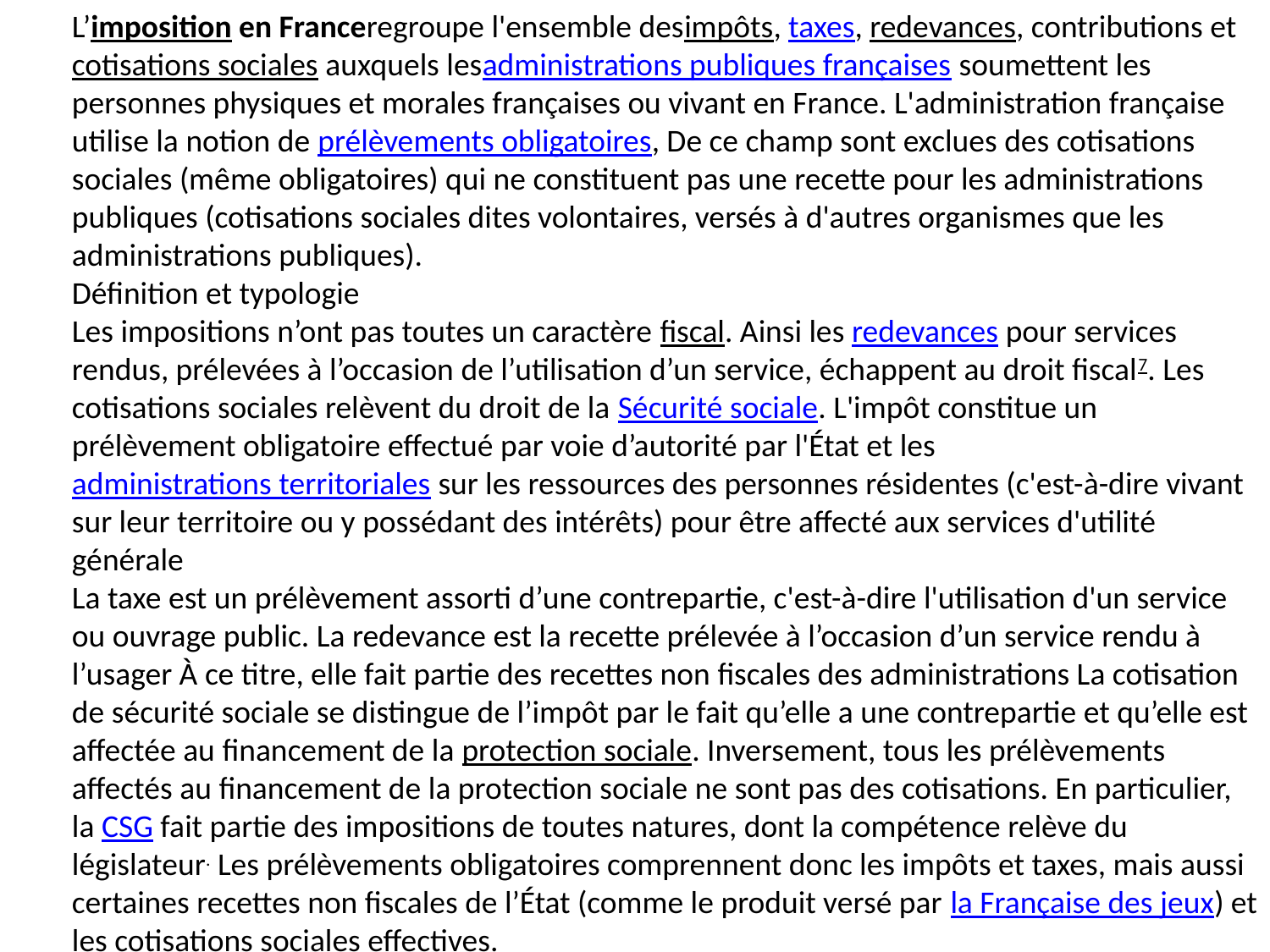

L’imposition en Franceregroupe l'ensemble desimpôts, taxes, redevances, contributions et cotisations sociales auxquels lesadministrations publiques françaises soumettent les personnes physiques et morales françaises ou vivant en France. L'administration française utilise la notion de prélèvements obligatoires, De ce champ sont exclues des cotisations sociales (même obligatoires) qui ne constituent pas une recette pour les administrations publiques (cotisations sociales dites volontaires, versés à d'autres organismes que les administrations publiques).
Définition et typologie
Les impositions n’ont pas toutes un caractère fiscal. Ainsi les redevances pour services rendus, prélevées à l’occasion de l’utilisation d’un service, échappent au droit fiscal7. Les cotisations sociales relèvent du droit de la Sécurité sociale. L'impôt constitue un prélèvement obligatoire effectué par voie d’autorité par l'État et les administrations territoriales sur les ressources des personnes résidentes (c'est-à-dire vivant sur leur territoire ou y possédant des intérêts) pour être affecté aux services d'utilité générale
La taxe est un prélèvement assorti d’une contrepartie, c'est-à-dire l'utilisation d'un service ou ouvrage public. La redevance est la recette prélevée à l’occasion d’un service rendu à l’usager À ce titre, elle fait partie des recettes non fiscales des administrations La cotisation de sécurité sociale se distingue de l’impôt par le fait qu’elle a une contrepartie et qu’elle est affectée au financement de la protection sociale. Inversement, tous les prélèvements affectés au financement de la protection sociale ne sont pas des cotisations. En particulier, la CSG fait partie des impositions de toutes natures, dont la compétence relève du législateur. Les prélèvements obligatoires comprennent donc les impôts et taxes, mais aussi certaines recettes non fiscales de l’État (comme le produit versé par la Française des jeux) et les cotisations sociales effectives.

.